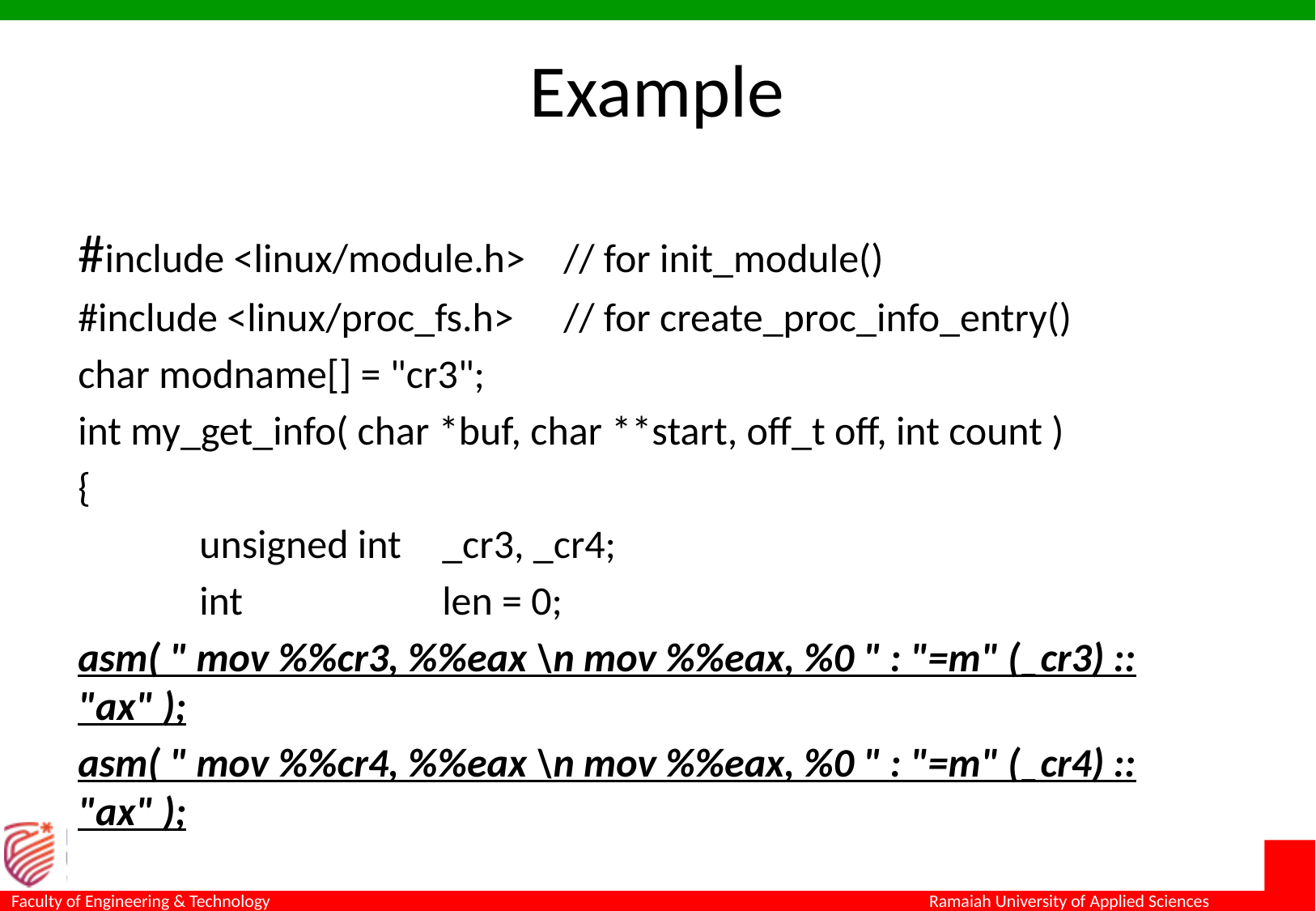

# Example
#include <linux/module.h>	// for init_module()
#include <linux/proc_fs.h>	// for create_proc_info_entry()
char modname[] = "cr3";
int my_get_info( char *buf, char **start, off_t off, int count )
{
	unsigned int	_cr3, _cr4;
	int		len = 0;
asm( " mov %%cr3, %%eax \n mov %%eax, %0 " : "=m" (_cr3) :: "ax" );
asm( " mov %%cr4, %%eax \n mov %%eax, %0 " : "=m" (_cr4) :: "ax" );